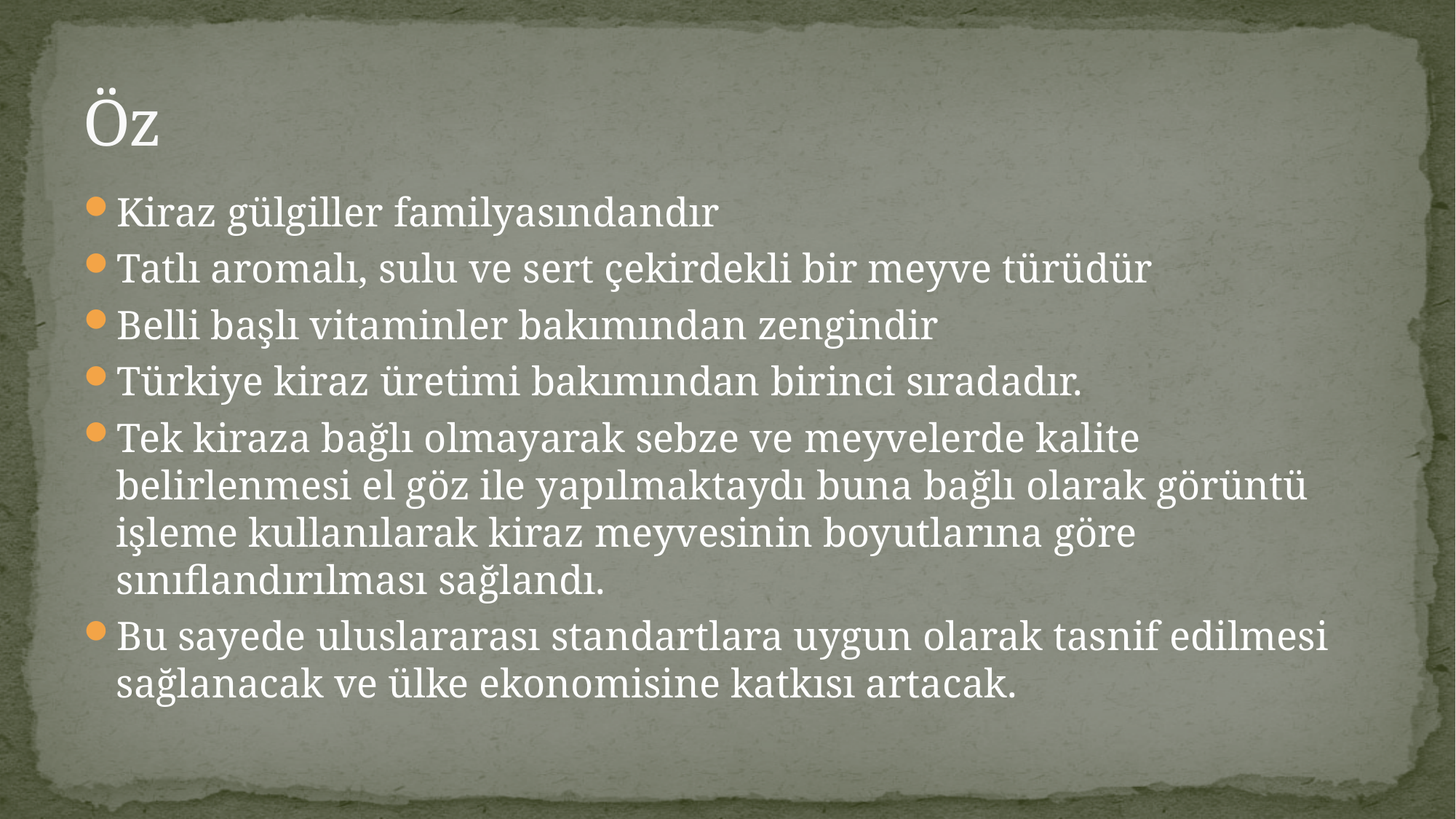

# Öz
Kiraz gülgiller familyasındandır
Tatlı aromalı, sulu ve sert çekirdekli bir meyve türüdür
Belli başlı vitaminler bakımından zengindir
Türkiye kiraz üretimi bakımından birinci sıradadır.
Tek kiraza bağlı olmayarak sebze ve meyvelerde kalite belirlenmesi el göz ile yapılmaktaydı buna bağlı olarak görüntü işleme kullanılarak kiraz meyvesinin boyutlarına göre sınıflandırılması sağlandı.
Bu sayede uluslararası standartlara uygun olarak tasnif edilmesi sağlanacak ve ülke ekonomisine katkısı artacak.